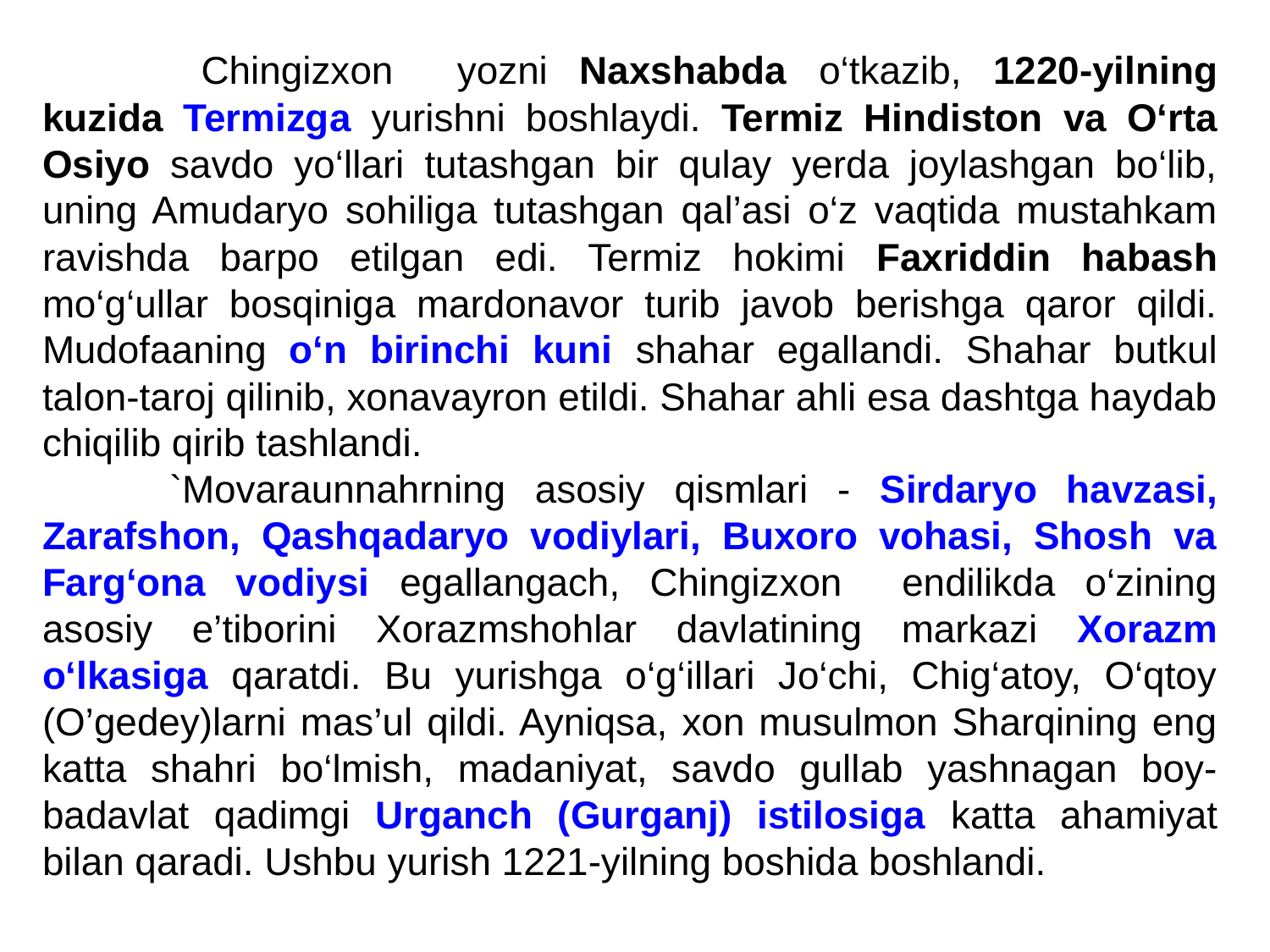

Chingizxon  yozni Naxshabda o‘tkazib, 1220-yilning kuzida Termizga yurishni boshlaydi. Termiz Hindiston va O‘rta Osiyo savdo yo‘llari tutashgan bir qulay yerda joylashgan bo‘lib, uning Amudaryo sohiliga tutashgan qal’asi o‘z vaqtida mustahkam ravishda barpo etilgan edi. Termiz hokimi Faxriddin habash mo‘g‘ullar bosqiniga mardonavor turib javob berishga qaror qildi. Mudofaaning o‘n birinchi kuni shahar egallandi. Shahar butkul talon-taroj qilinib, xonavayron etildi. Shahar ahli esa dashtga haydab chiqilib qirib tashlandi.
	`Movaraunnahrning asosiy qismlari - Sirdaryo havzasi, Zarafshon, Qashqadaryo vodiylari, Buxoro vohasi, Shosh va Farg‘ona vodiysi egallangach, Chingizxon  endilikda o‘zining asosiy e’tiborini Xorazmshohlar davlatining markazi Xorazm o‘lkasiga qaratdi. Bu yurishga o‘g‘illari Jo‘chi, Chig‘atoy, O‘qtoy (O’gedey)larni mas’ul qildi. Ayniqsa, xon musulmon Sharqining eng katta shahri bo‘lmish, madaniyat, savdo gullab yashnagan boy-badavlat qadimgi Urganch (Gurganj) istilosiga katta ahamiyat bilan qaradi. Ushbu yurish 1221-yilning boshida boshlandi.